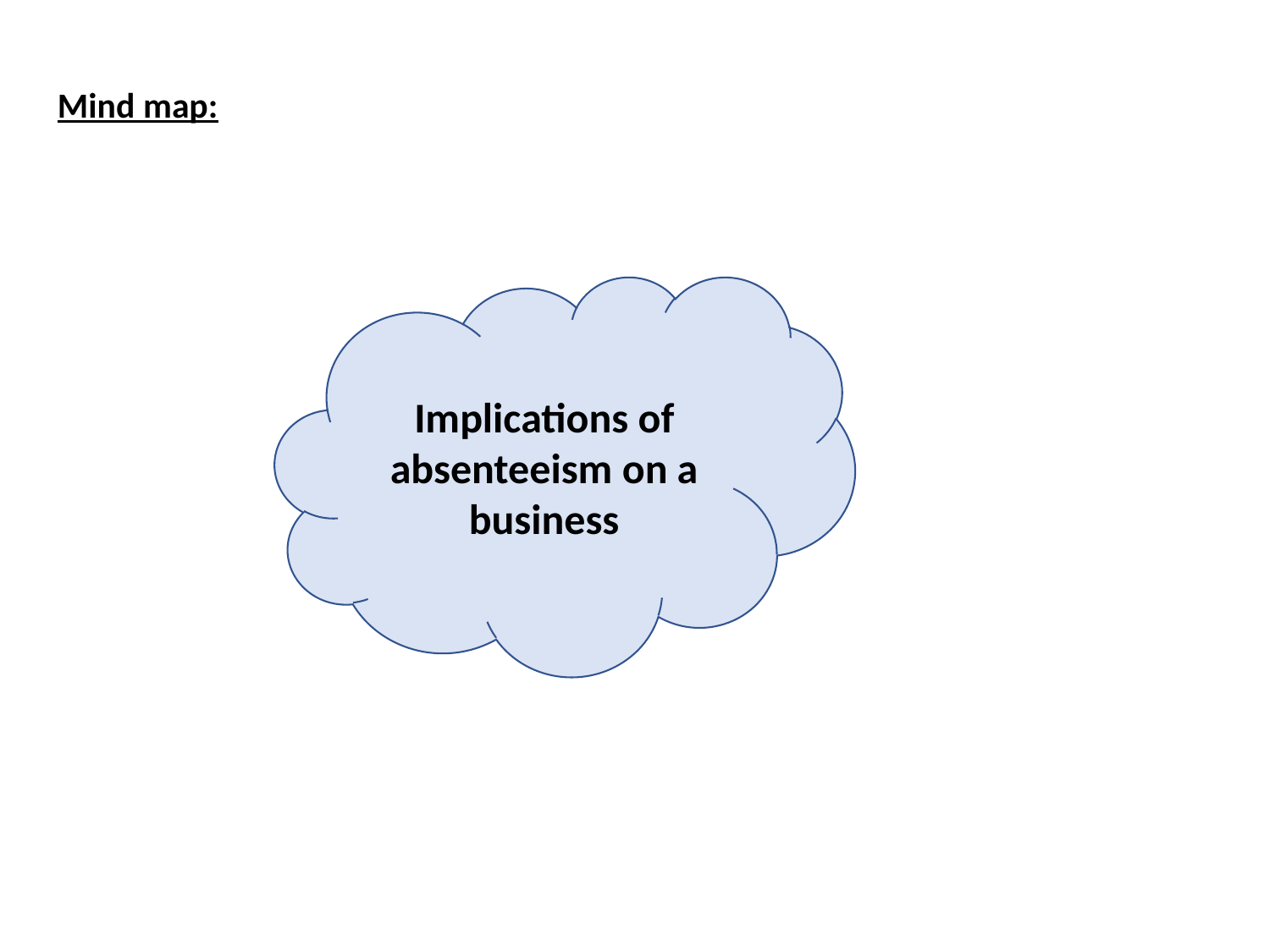

Mind map:
Implications of absenteeism on a business